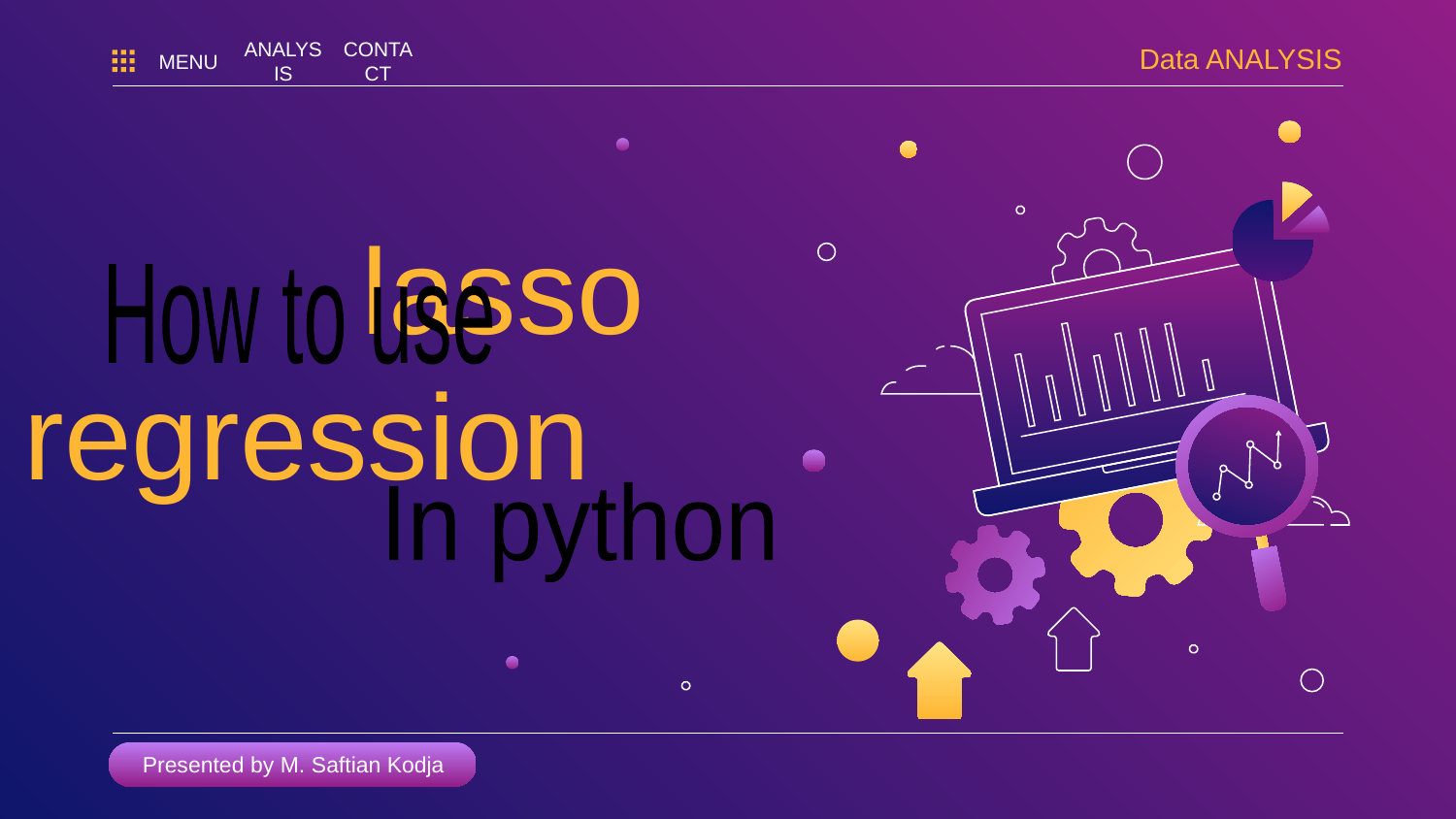

Data ANALYSIS
MENU
ANALYSIS
CONTACT

# lasso regression
How to use
In python

Presented by M. Saftian Kodja